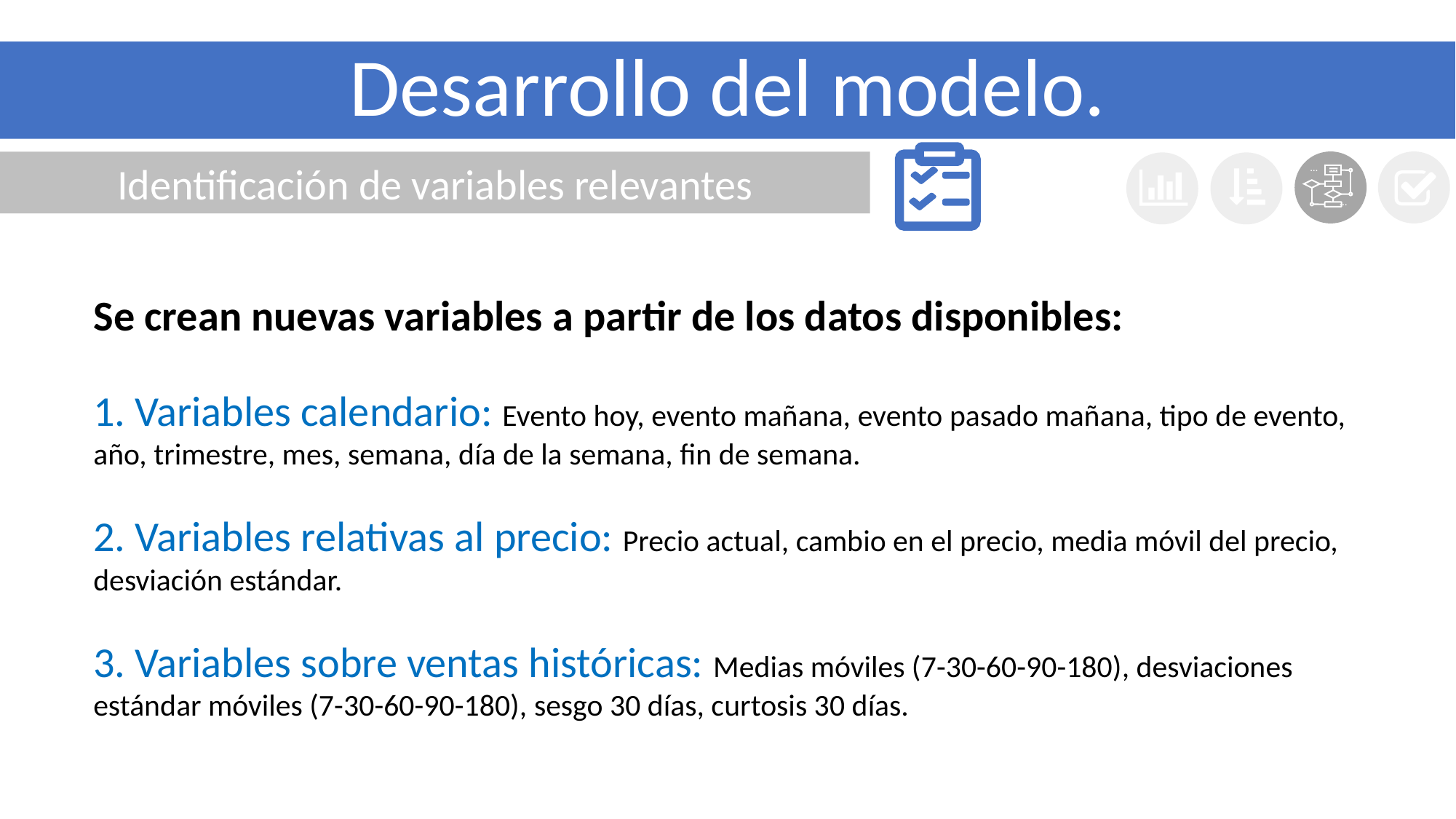

# Desarrollo del modelo.

Identificación de variables relevantes

…

…

Se crean nuevas variables a partir de los datos disponibles:
1. Variables calendario: Evento hoy, evento mañana, evento pasado mañana, tipo de evento, año, trimestre, mes, semana, día de la semana, fin de semana.
2. Variables relativas al precio: Precio actual, cambio en el precio, media móvil del precio, desviación estándar.
3. Variables sobre ventas históricas: Medias móviles (7-30-60-90-180), desviaciones estándar móviles (7-30-60-90-180), sesgo 30 días, curtosis 30 días.